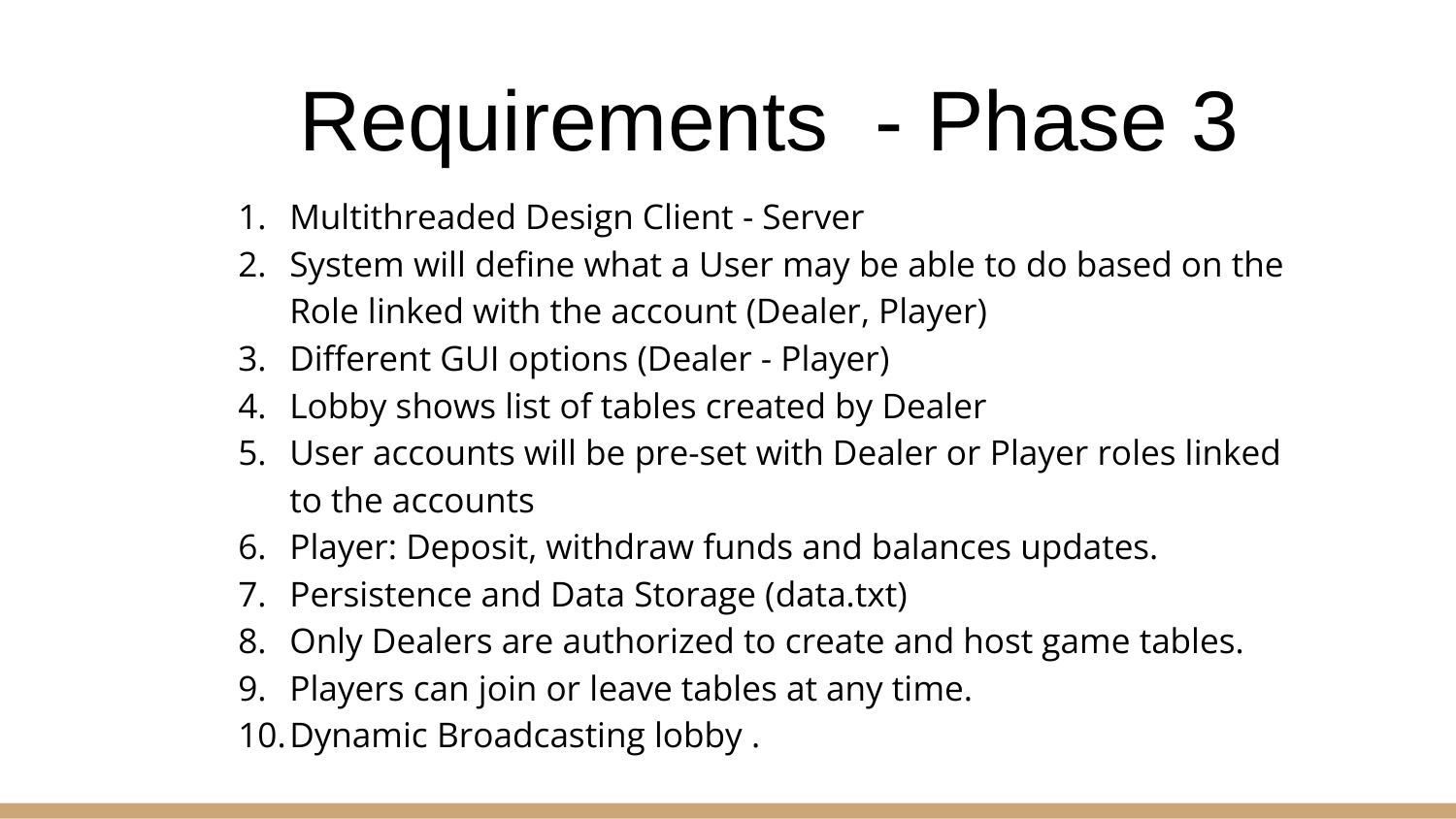

# Requirements  - Phase 3
Multithreaded Design Client - Server
System will define what a User may be able to do based on the Role linked with the account (Dealer, Player)
Different GUI options (Dealer - Player)
Lobby shows list of tables created by Dealer
User accounts will be pre-set with Dealer or Player roles linked to the accounts
Player: Deposit, withdraw funds and balances updates.
Persistence and Data Storage (data.txt)
Only Dealers are authorized to create and host game tables.
Players can join or leave tables at any time.
Dynamic Broadcasting lobby .